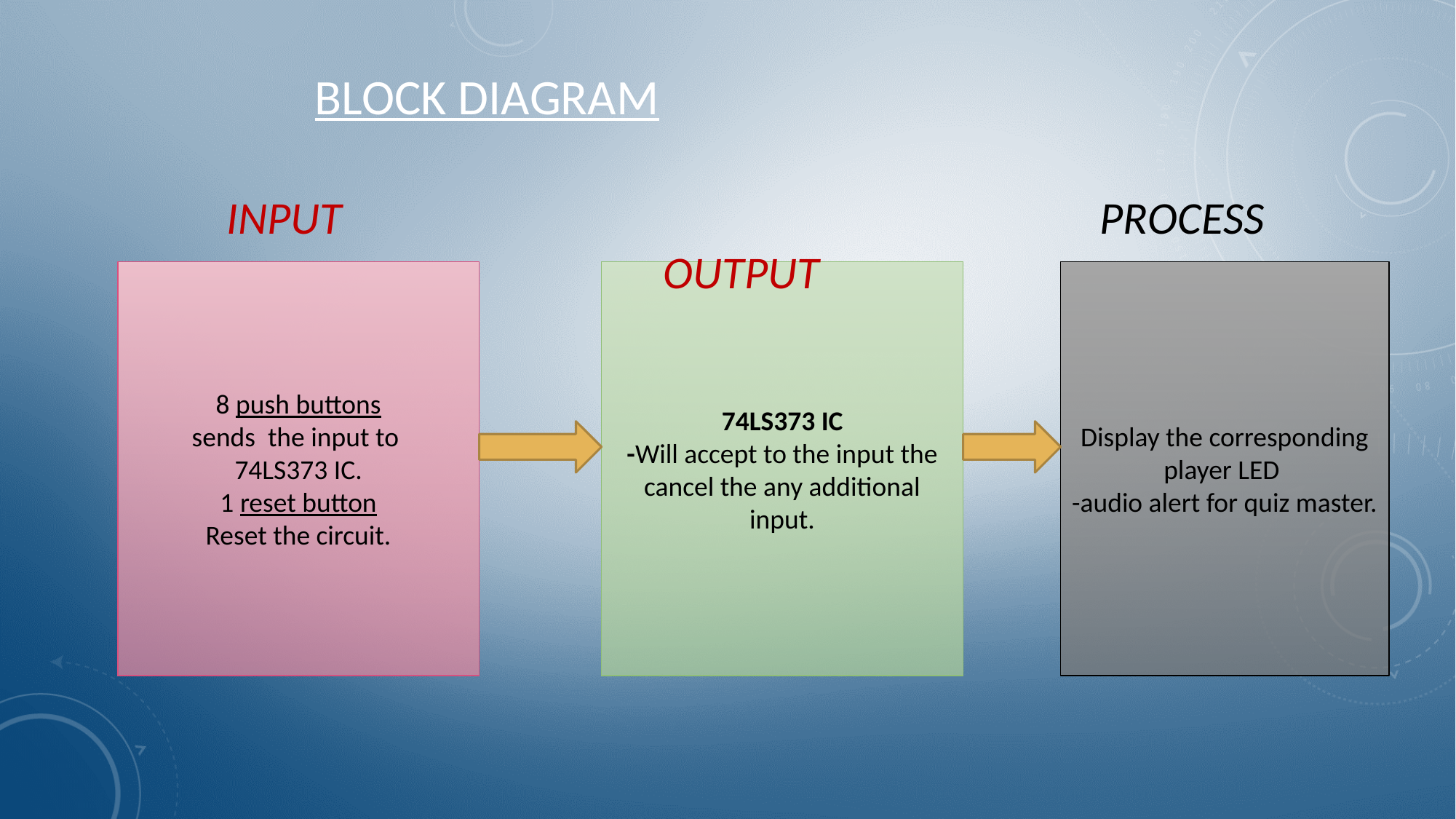

# BLOCK DIAGRAM
INPUT							PROCESS					OUTPUT
8 push buttons
sends  the input to
74LS373 IC.
1 reset button
Reset the circuit.
74LS373 IC
-Will accept to the input the cancel the any additional input.
Display the corresponding player LED
-audio alert for quiz master.